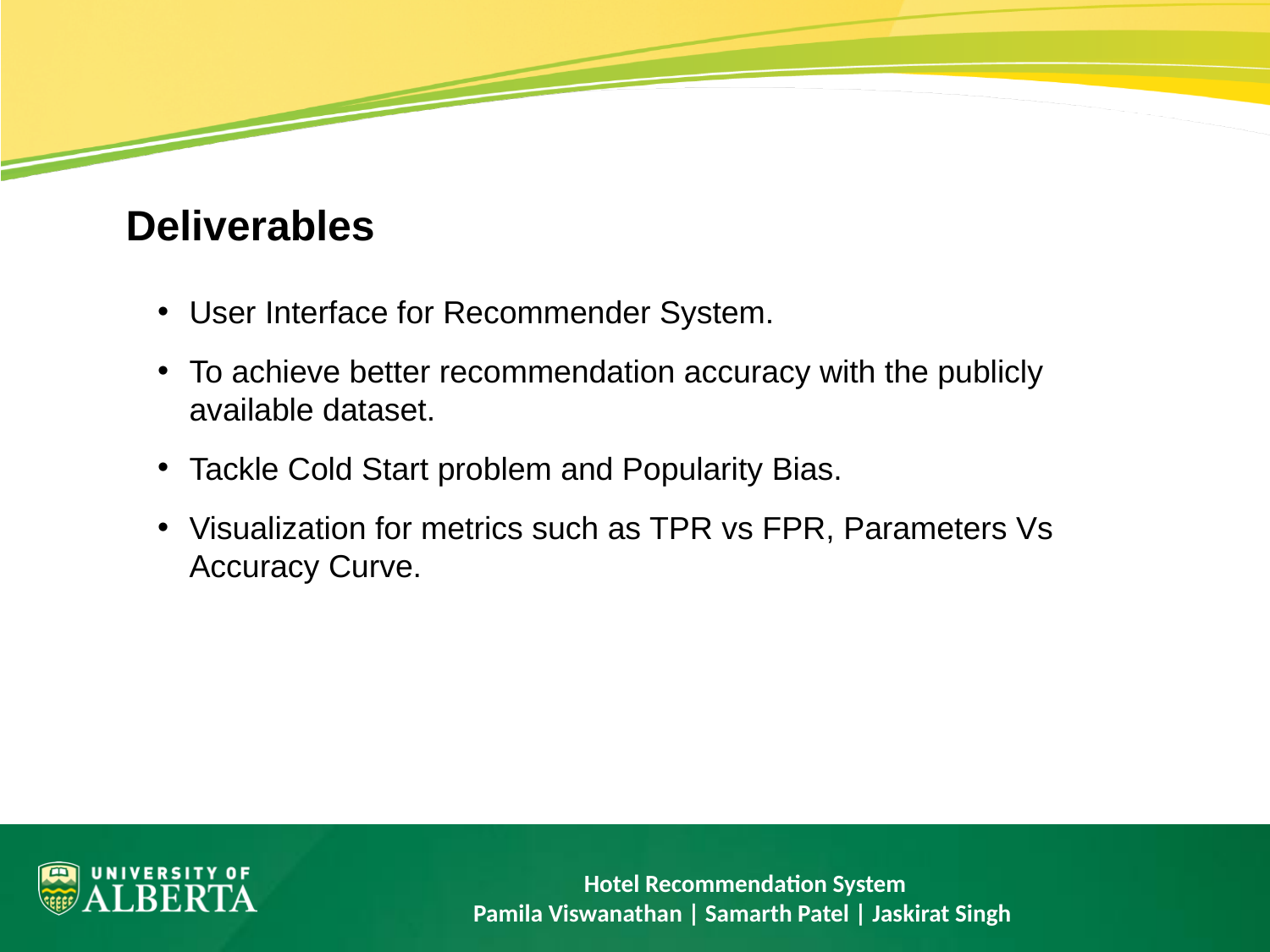

# Deliverables
User Interface for Recommender System.
To achieve better recommendation accuracy with the publicly available dataset.
Tackle Cold Start problem and Popularity Bias.
Visualization for metrics such as TPR vs FPR, Parameters Vs Accuracy Curve.
Hotel Recommendation System
Pamila Viswanathan | Samarth Patel | Jaskirat Singh